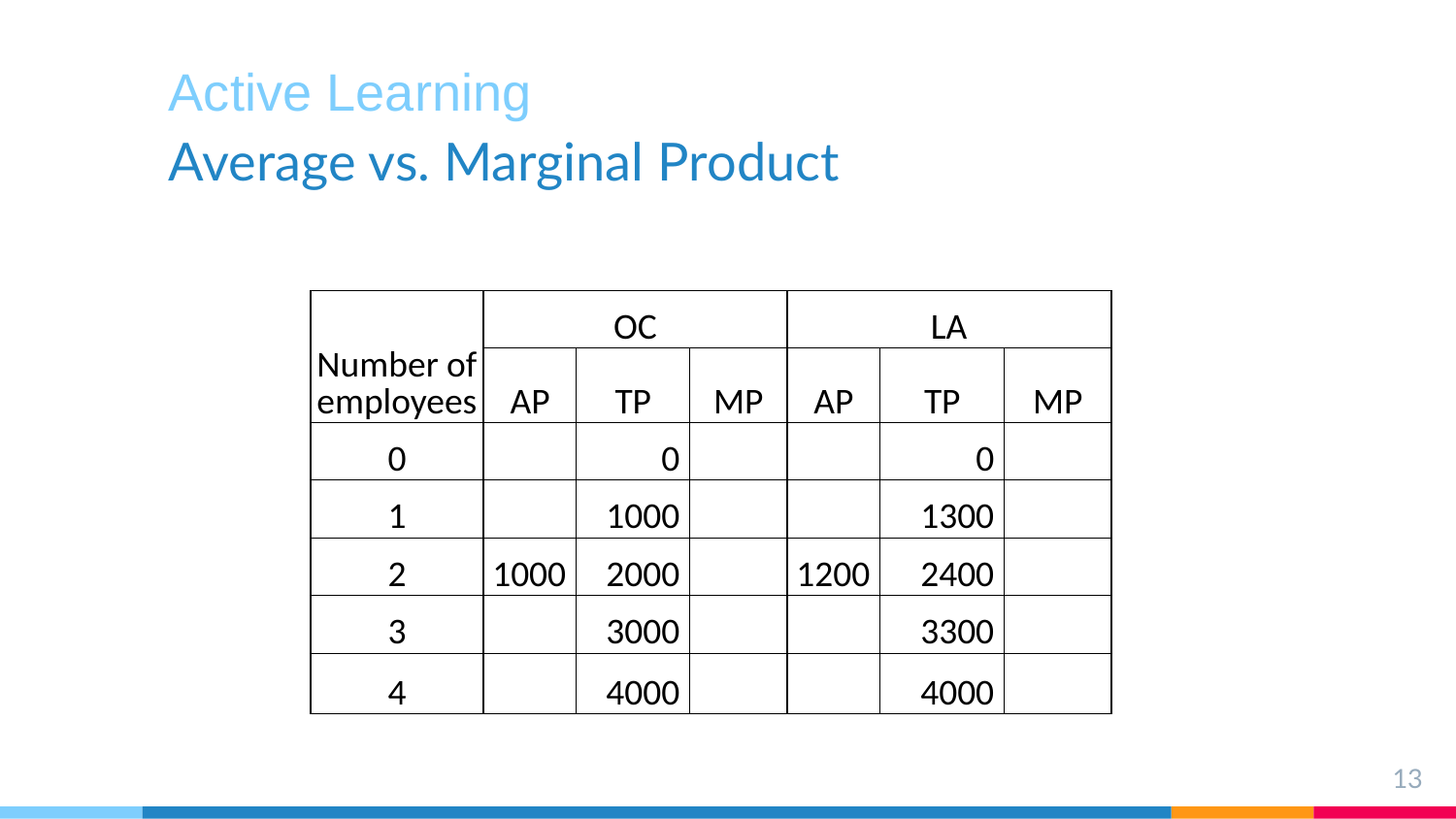

Active Learning
Average vs. Marginal Product
| Number of employees | OC |  |  | LA |  |  |
| --- | --- | --- | --- | --- | --- | --- |
|  | AP | TP | MP | AP | TP | MP |
| 0 |  | 0 |  |  | 0 |  |
| 1 |  | 1000 |  |  | 1300 |  |
| 2 | 1000 | 2000 |  | 1200 | 2400 |  |
| 3 |  | 3000 |  |  | 3300 |  |
| 4 |  | 4000 |  |  | 4000 |  |
13